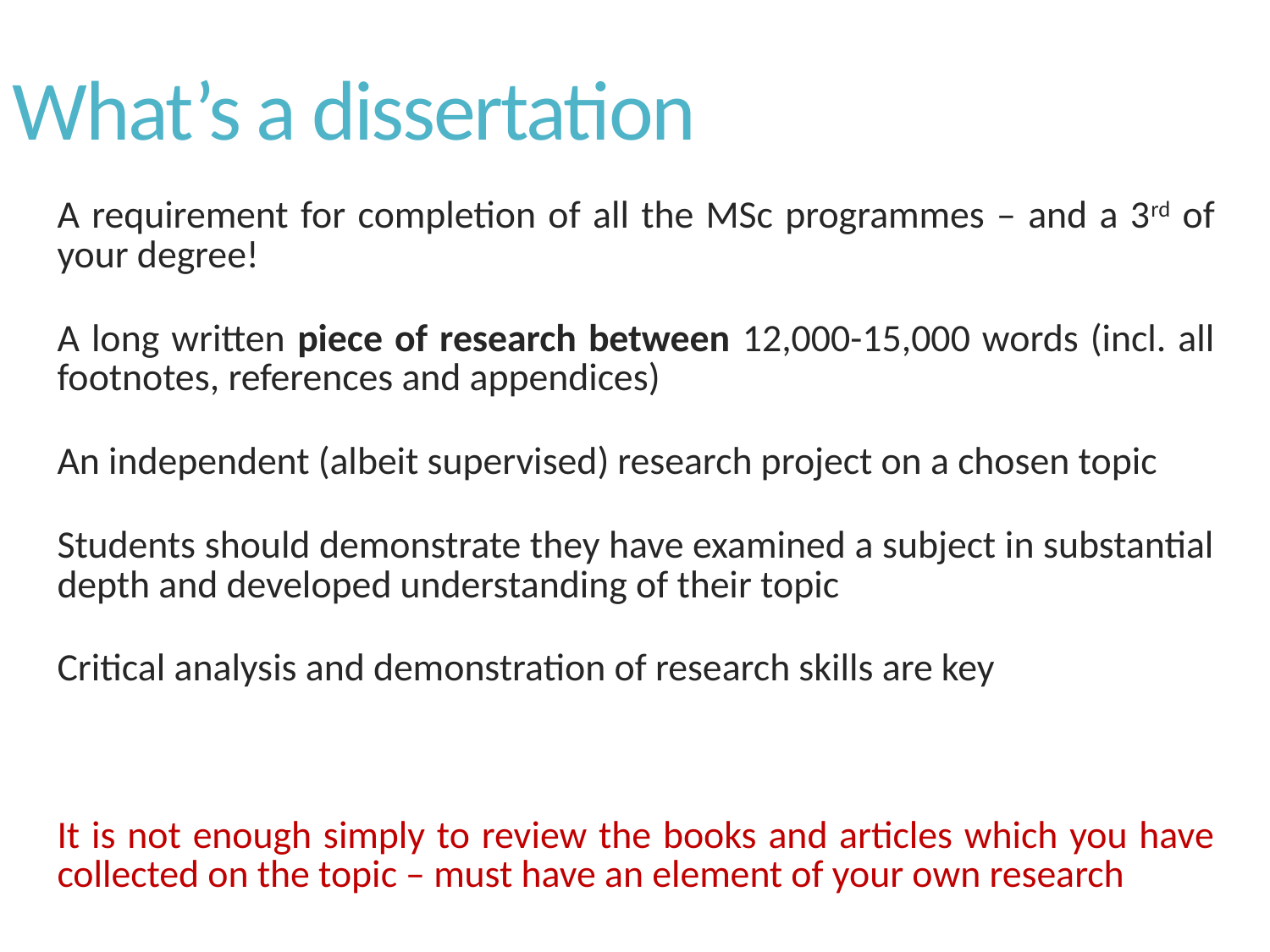

# What’s a dissertation
A requirement for completion of all the MSc programmes – and a 3rd of your degree!
A long written piece of research between 12,000-15,000 words (incl. all footnotes, references and appendices)
An independent (albeit supervised) research project on a chosen topic
Students should demonstrate they have examined a subject in substantial depth and developed understanding of their topic
Critical analysis and demonstration of research skills are key

It is not enough simply to review the books and articles which you have collected on the topic – must have an element of your own research